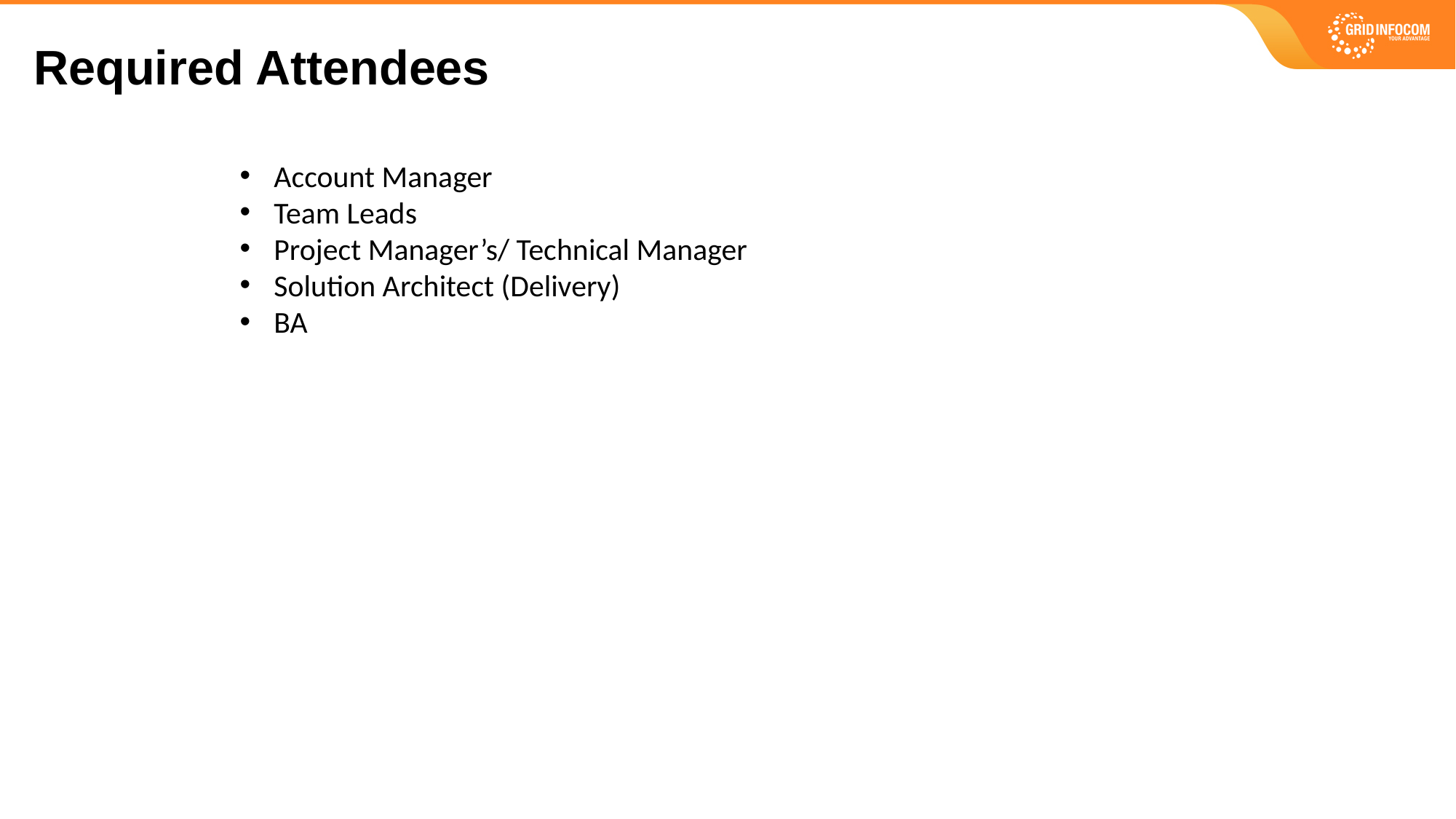

Required Attendees
Account Manager
Team Leads
Project Manager’s/ Technical Manager
Solution Architect (Delivery)
BA